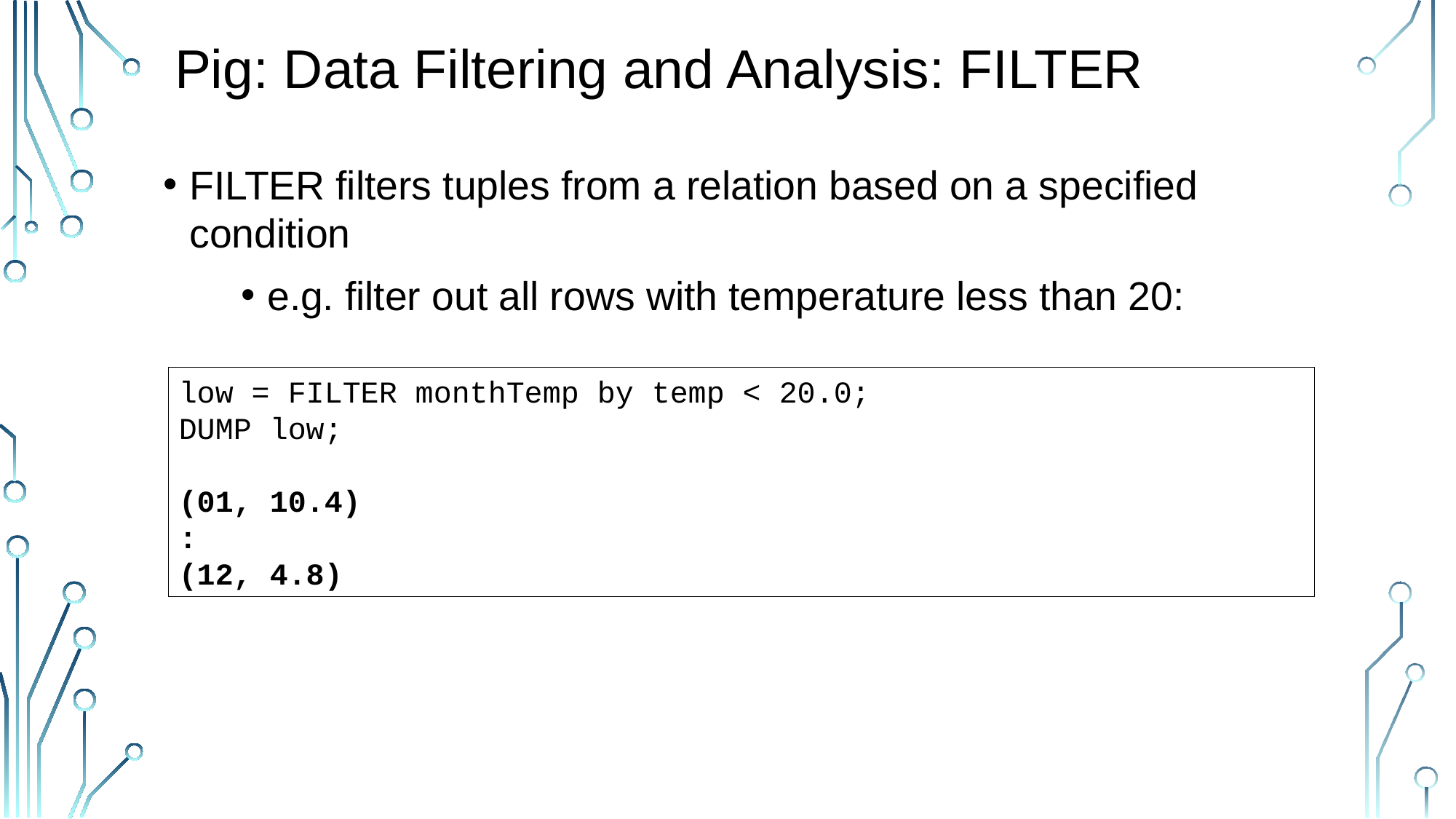

# Pig: Data Filtering and Analysis: FILTER
FILTER filters tuples from a relation based on a specified condition
e.g. filter out all rows with temperature less than 20:
low = FILTER monthTemp by temp < 20.0;
DUMP low;

(01, 10.4)
:
(12, 4.8)